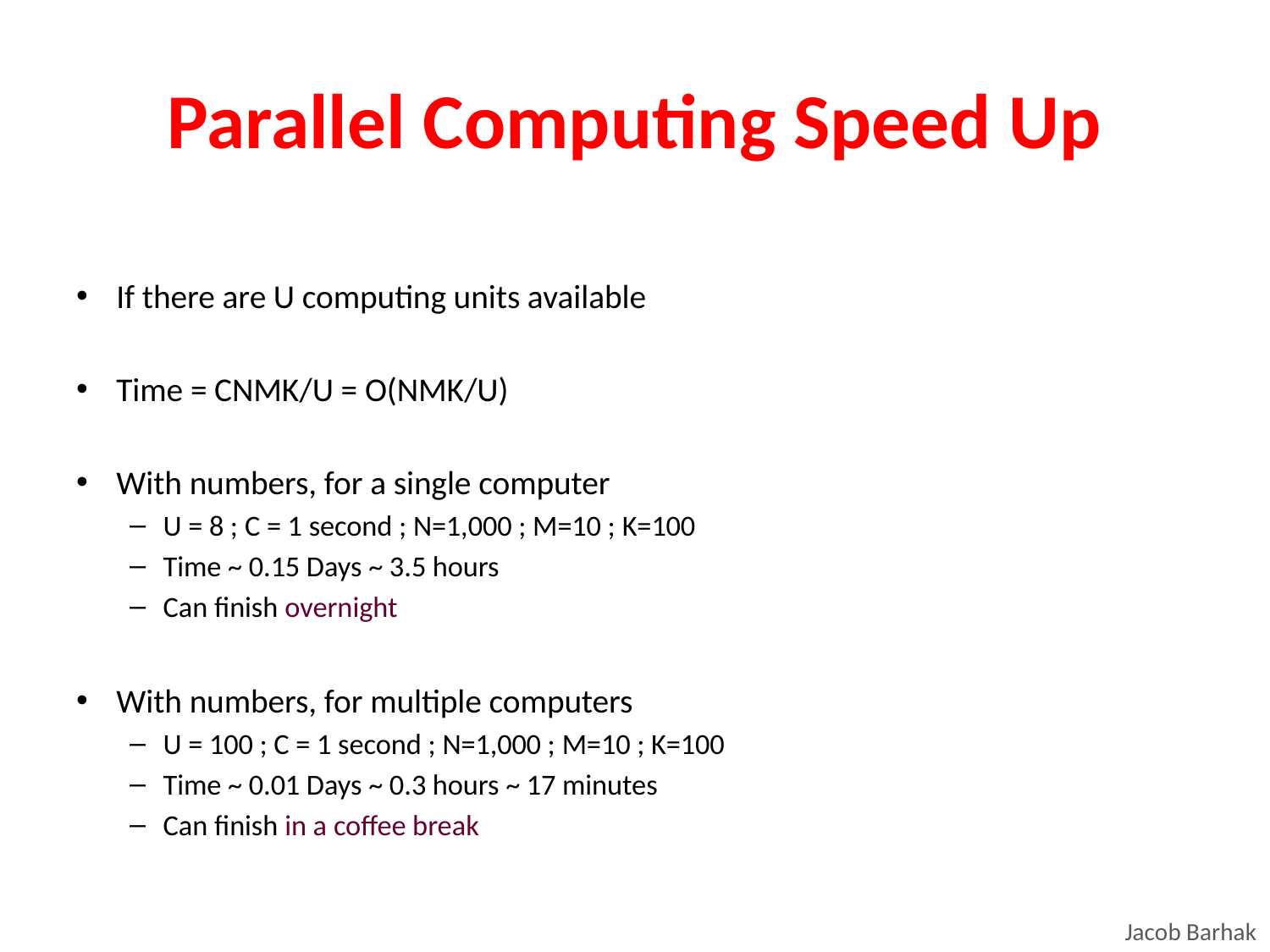

# Parallel Computing Speed Up

If there are U computing units available

Time = CNMK/U = O(NMK/U)

With numbers, for a single computer
U = 8 ; C = 1 second ; N=1,000 ; M=10 ; K=100
Time ~ 0.15 Days ~ 3.5 hours
Can finish overnight

With numbers, for multiple computers
U = 100 ; C = 1 second ; N=1,000 ; M=10 ; K=100
Time ~ 0.01 Days ~ 0.3 hours ~ 17 minutes
Can finish in a coffee break